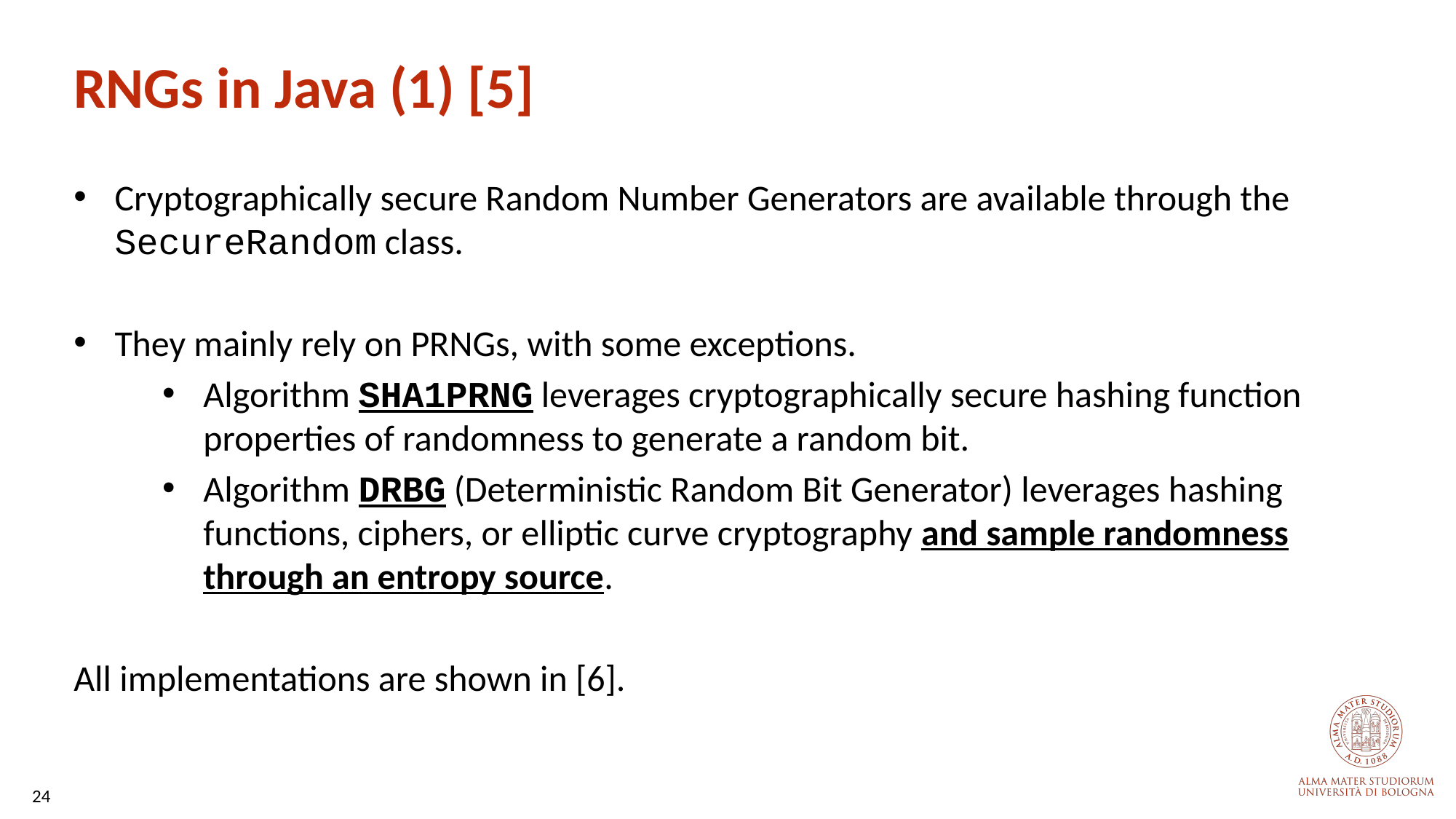

# RNGs in Java (1) [5]
Cryptographically secure Random Number Generators are available through the SecureRandom class.

They mainly rely on PRNGs, with some exceptions.
Algorithm SHA1PRNG leverages cryptographically secure hashing function properties of randomness to generate a random bit.
Algorithm DRBG (Deterministic Random Bit Generator) leverages hashing functions, ciphers, or elliptic curve cryptography and sample randomness through an entropy source.

All implementations are shown in [6].